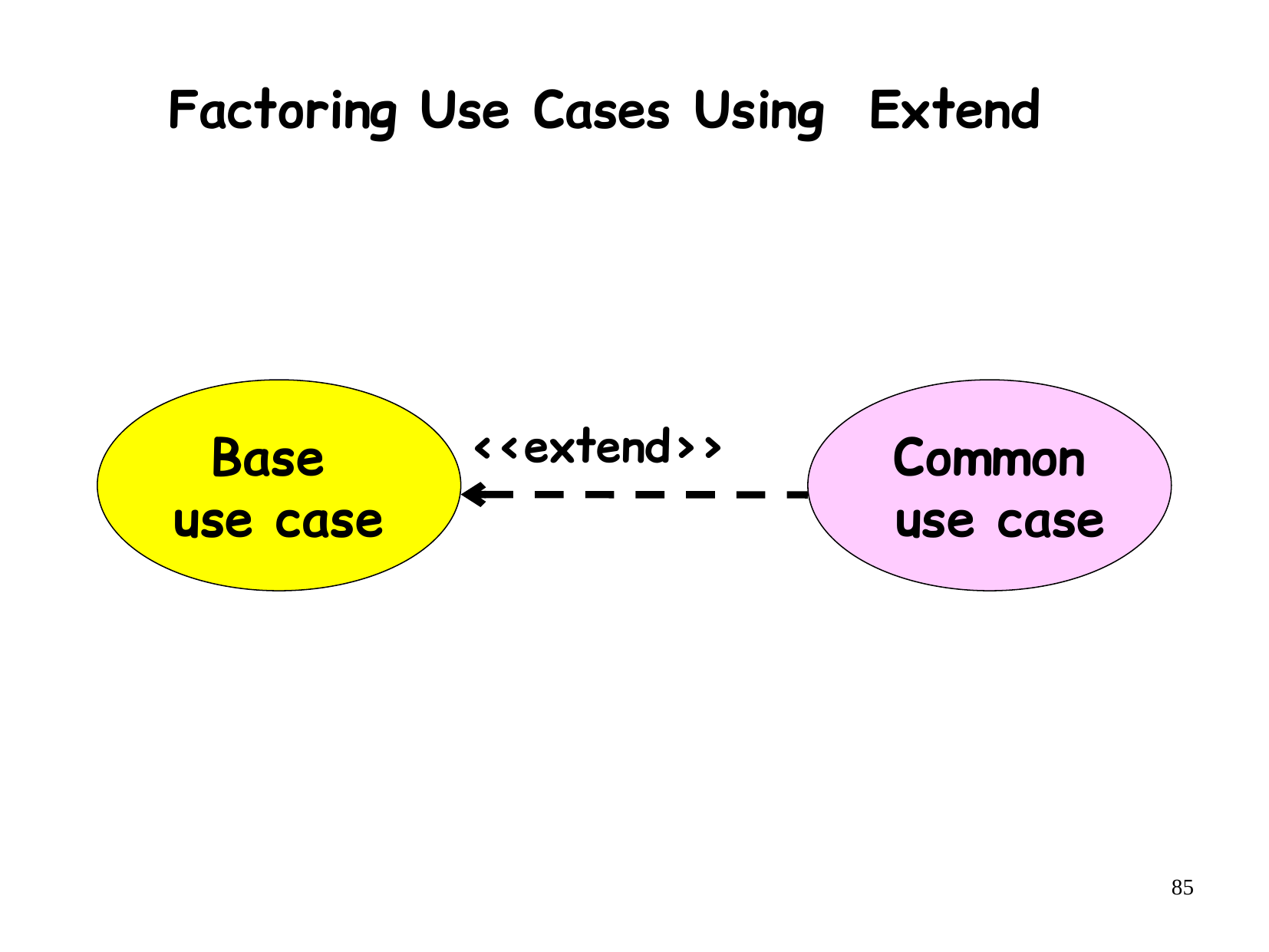

# Factoring Use Cases Using  Extend
Base
use case
Common
 use case
<<extend>>